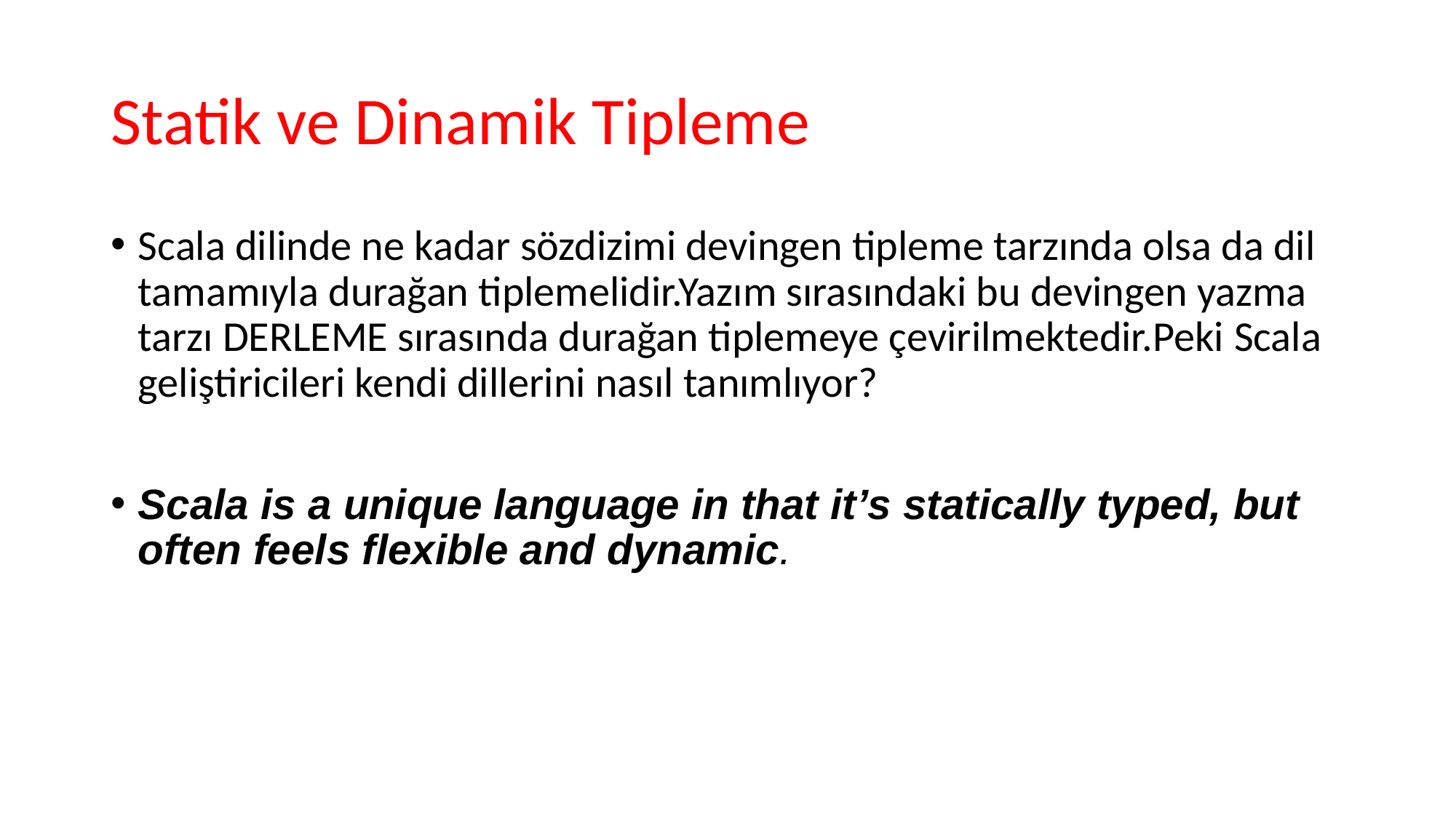

# Statik ve Dinamik Tipleme
Scala dilinde ne kadar sözdizimi devingen tipleme tarzında olsa da dil tamamıyla durağan tiplemelidir.Yazım sırasındaki bu devingen yazma tarzı DERLEME sırasında durağan tiplemeye çevirilmektedir.Peki Scala geliştiricileri kendi dillerini nasıl tanımlıyor?

Scala is a unique language in that it’s statically typed, but often feels flexible and dynamic.